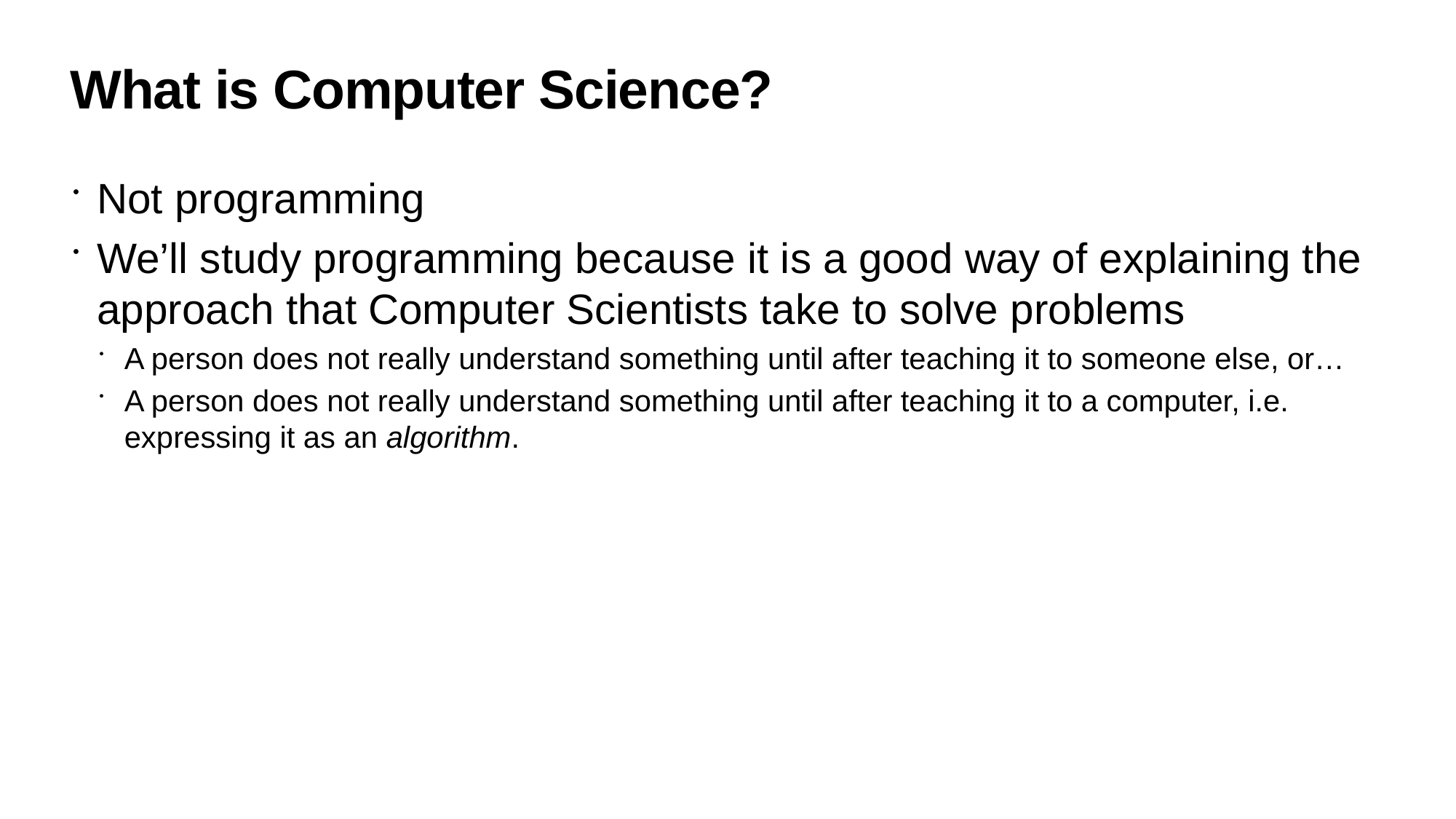

# What is Computer Science?
Not programming
We’ll study programming because it is a good way of explaining the approach that Computer Scientists take to solve problems
A person does not really understand something until after teaching it to someone else, or…
A person does not really understand something until after teaching it to a computer, i.e. expressing it as an algorithm.